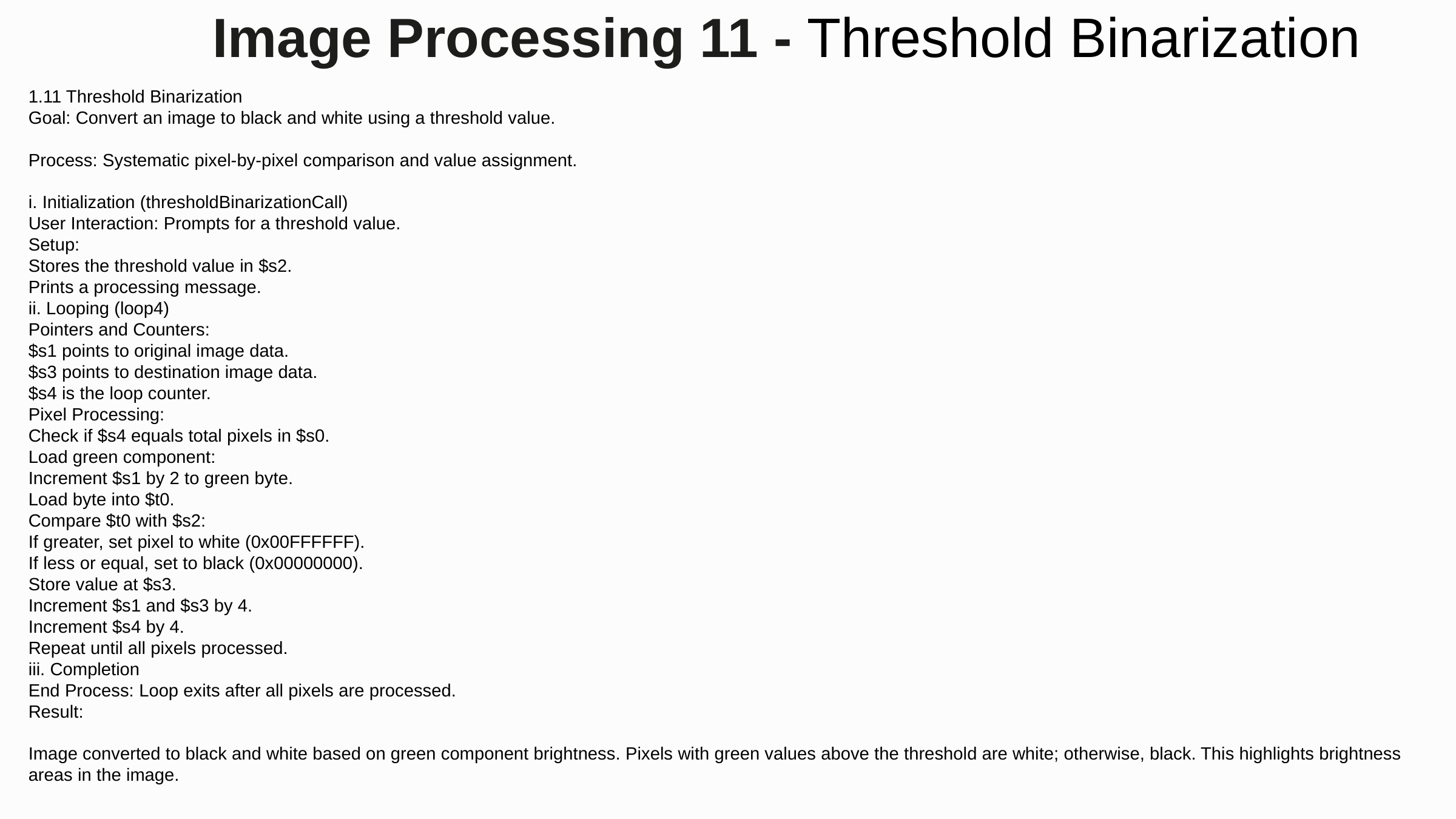

Image Processing 11 - Threshold Binarization
1.11 Threshold Binarization
Goal: Convert an image to black and white using a threshold value.

Process: Systematic pixel-by-pixel comparison and value assignment.

i. Initialization (thresholdBinarizationCall)
User Interaction: Prompts for a threshold value.
Setup:
Stores the threshold value in $s2.
Prints a processing message.
ii. Looping (loop4)
Pointers and Counters:
$s1 points to original image data.
$s3 points to destination image data.
$s4 is the loop counter.
Pixel Processing:
Check if $s4 equals total pixels in $s0.
Load green component:
Increment $s1 by 2 to green byte.
Load byte into $t0.
Compare $t0 with $s2:
If greater, set pixel to white (0x00FFFFFF).
If less or equal, set to black (0x00000000).
Store value at $s3.
Increment $s1 and $s3 by 4.
Increment $s4 by 4.
Repeat until all pixels processed.
iii. Completion
End Process: Loop exits after all pixels are processed.
Result:

Image converted to black and white based on green component brightness. Pixels with green values above the threshold are white; otherwise, black. This highlights brightness areas in the image.